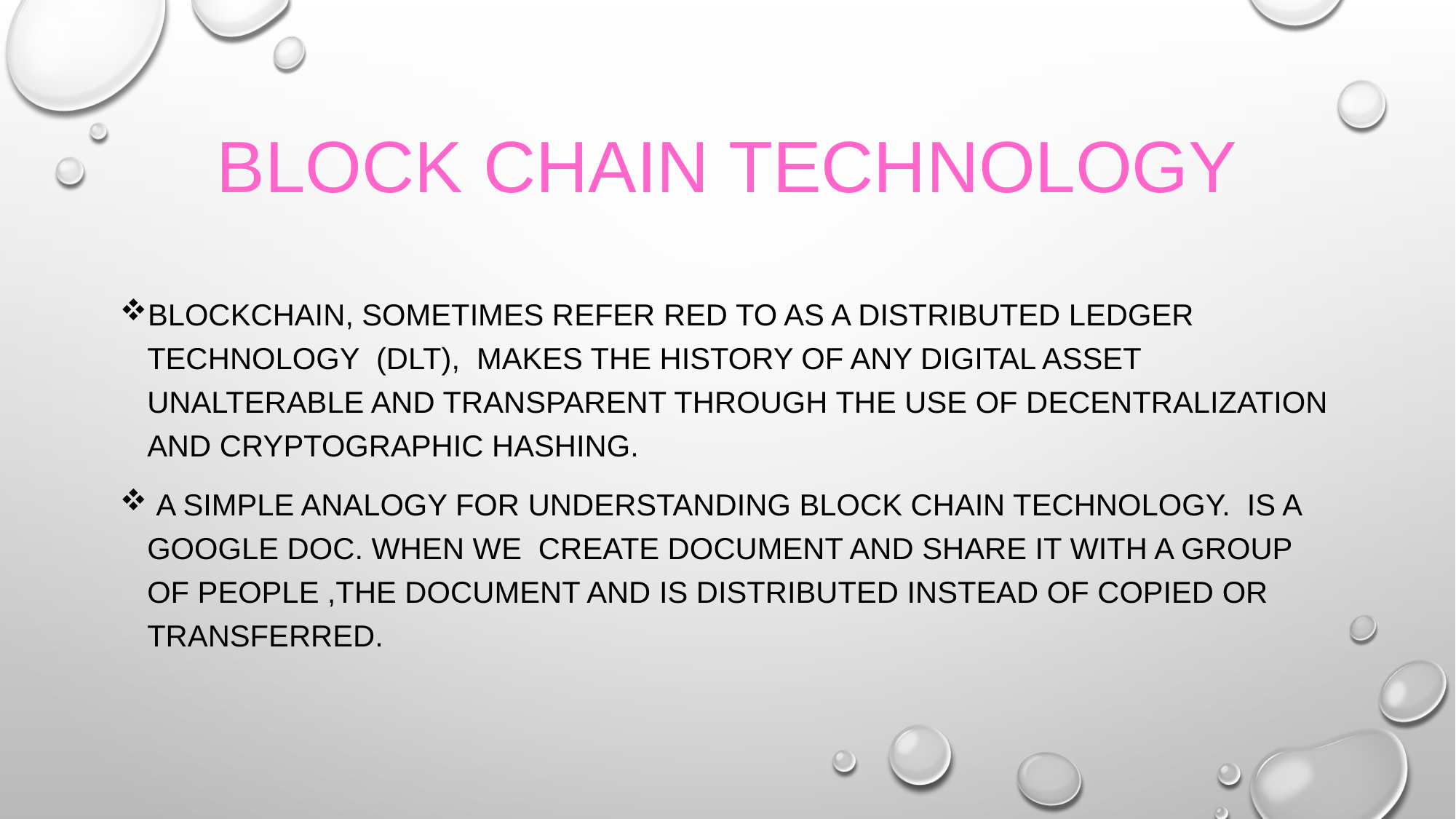

# BLOCK CHAIN TECHNOLOGY
Blockchain, sometimes refer red to as a distributed ledger technology  (dlt),  makes the history of any digital asset unalterable and transparent through the use of decentralization and cryptographic hashing.
 a simple analogy for understanding block chain technology.  is a google doc. when we  create document and share it with a group of people ,the document and is distributed instead of copied or transferred.